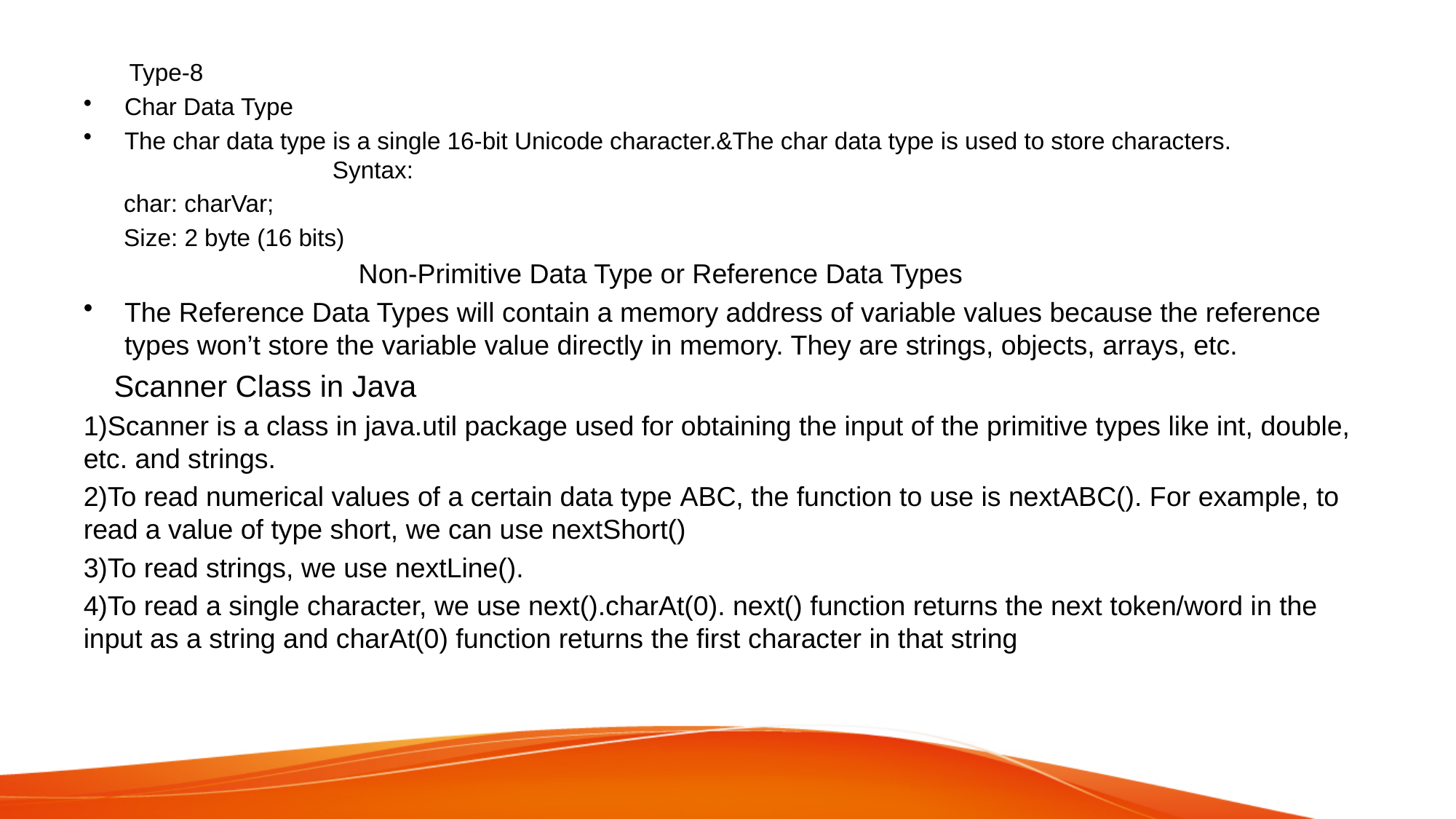

Type-8
Char Data Type
The char data type is a single 16-bit Unicode character.&The char data type is used to store characters.                                                    Syntax:
      char: charVar;
      Size: 2 byte (16 bits)
                                    Non-Primitive Data Type or Reference Data Types
The Reference Data Types will contain a memory address of variable values because the reference types won’t store the variable value directly in memory. They are strings, objects, arrays, etc.
    Scanner Class in Java
1)Scanner is a class in java.util package used for obtaining the input of the primitive types like int, double, etc. and strings.
2)To read numerical values of a certain data type ABC, the function to use is nextABC(). For example, to read a value of type short, we can use nextShort()
3)To read strings, we use nextLine().
4)To read a single character, we use next().charAt(0). next() function returns the next token/word in the input as a string and charAt(0) function returns the first character in that string